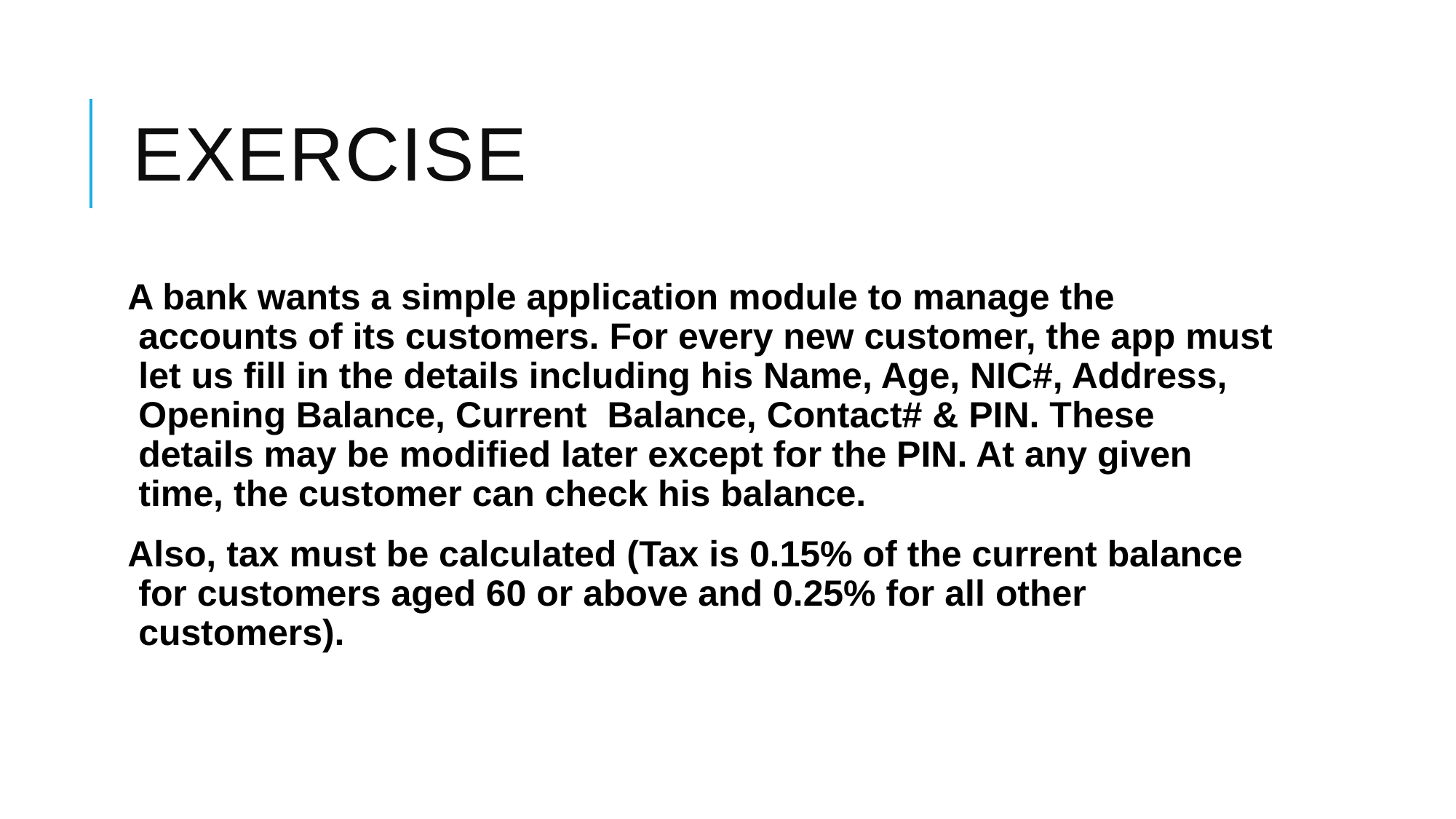

# exercise
A bank wants a simple application module to manage the accounts of its customers. For every new customer, the app must let us fill in the details including his Name, Age, NIC#, Address, Opening Balance, Current  Balance, Contact# & PIN. These details may be modified later except for the PIN. At any given time, the customer can check his balance.
Also, tax must be calculated (Tax is 0.15% of the current balance for customers aged 60 or above and 0.25% for all other customers).